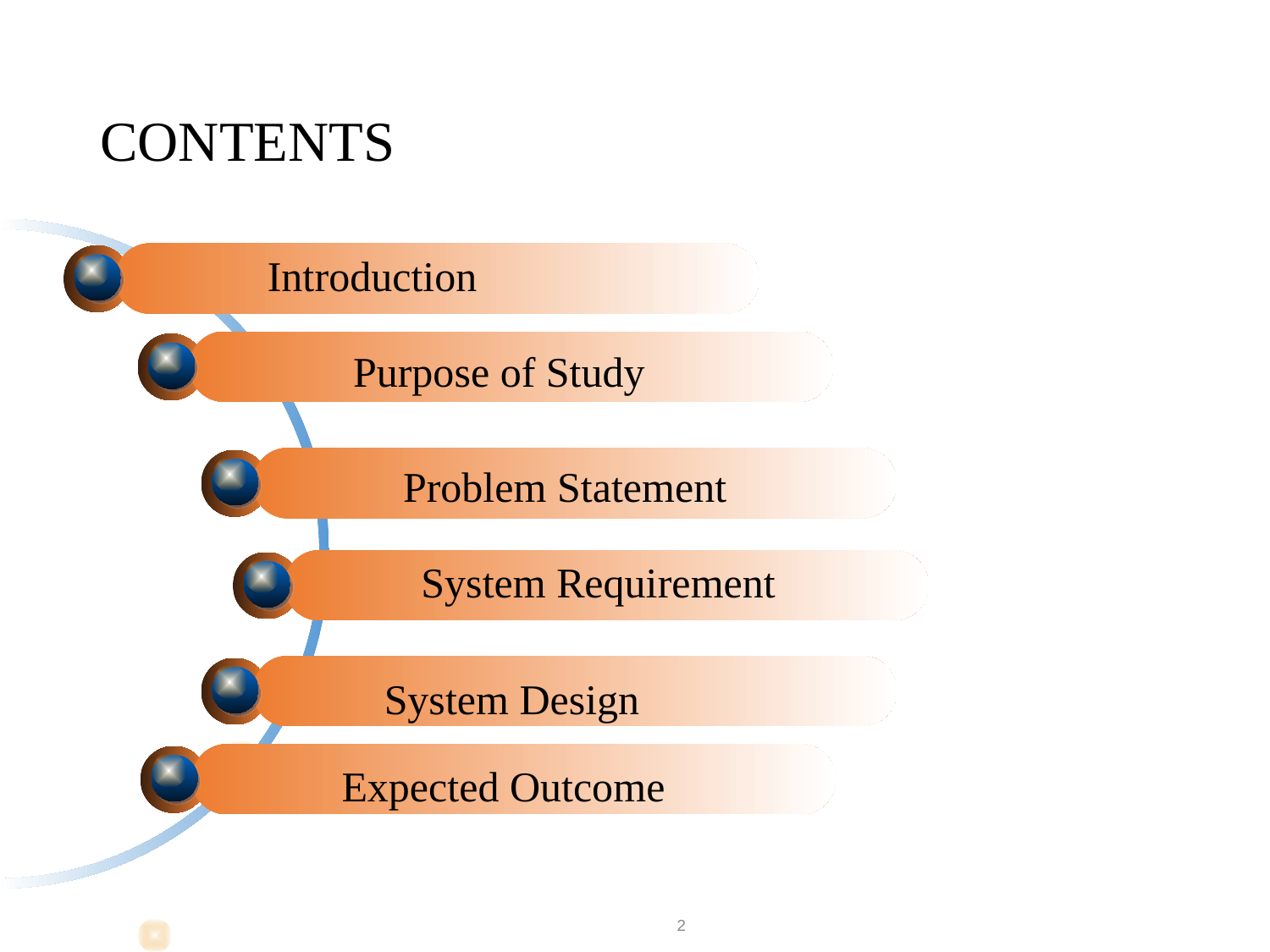

# CONTENTS

Introduction

Purpose of Study

Problem Statement
System Requirement

System Design

Expected Outcome
2